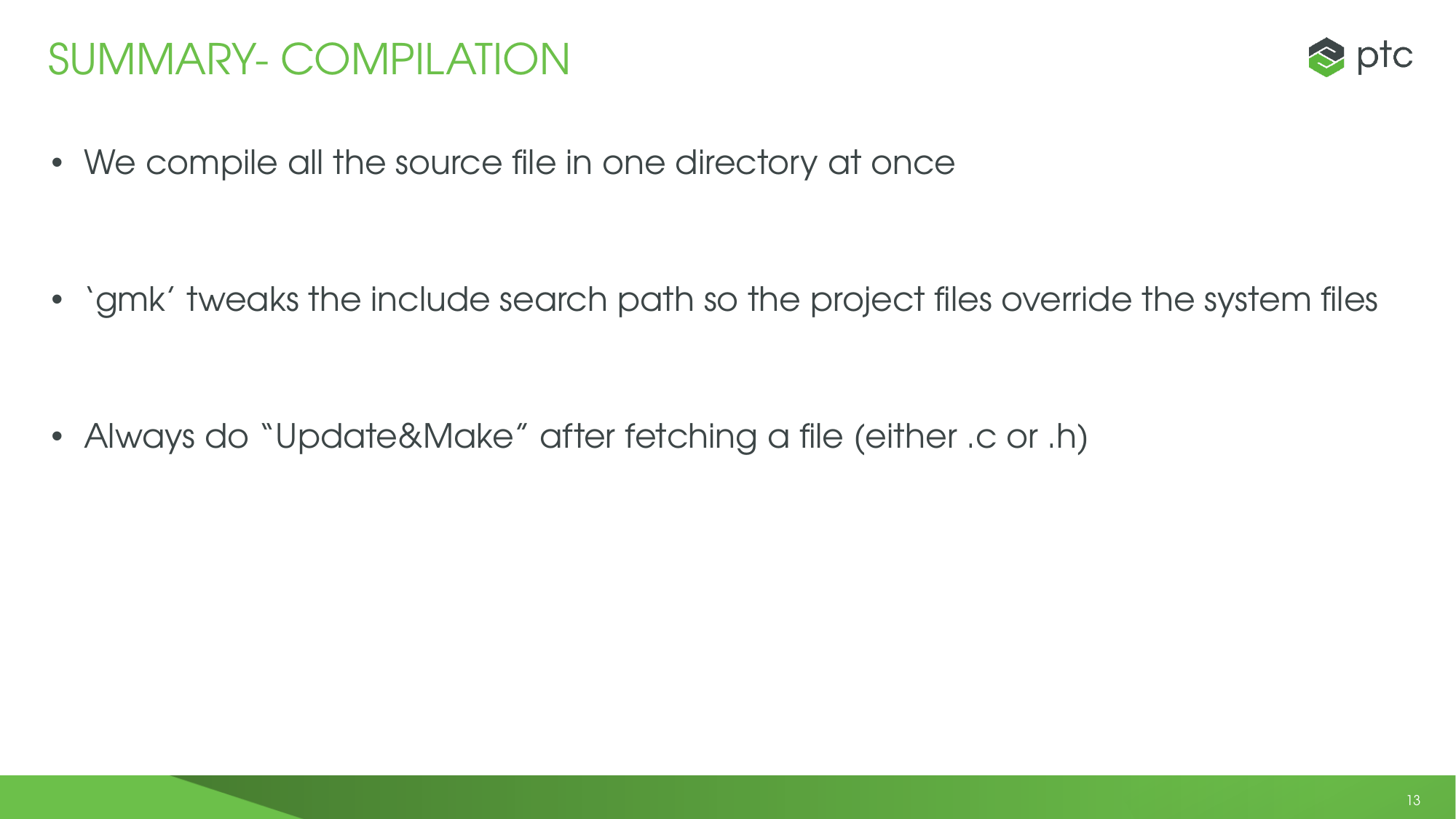

# Summary- compilation
We compile all the source file in one directory at once

‘gmk’ tweaks the include search path so the project files override the system files

Always do “Update&Make” after fetching a file (either .c or .h)